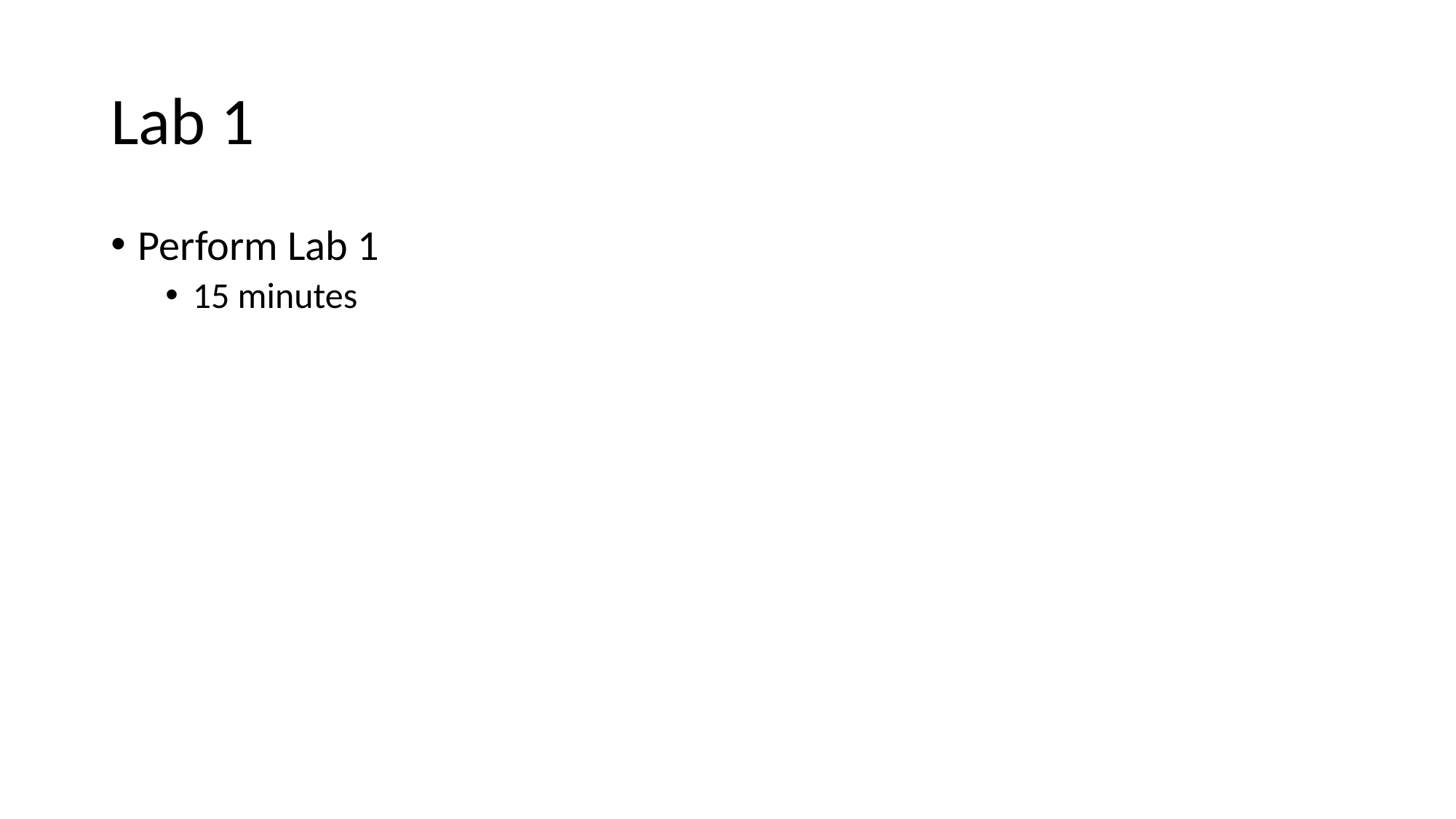

# Lab 1
Perform Lab 1
15 minutes